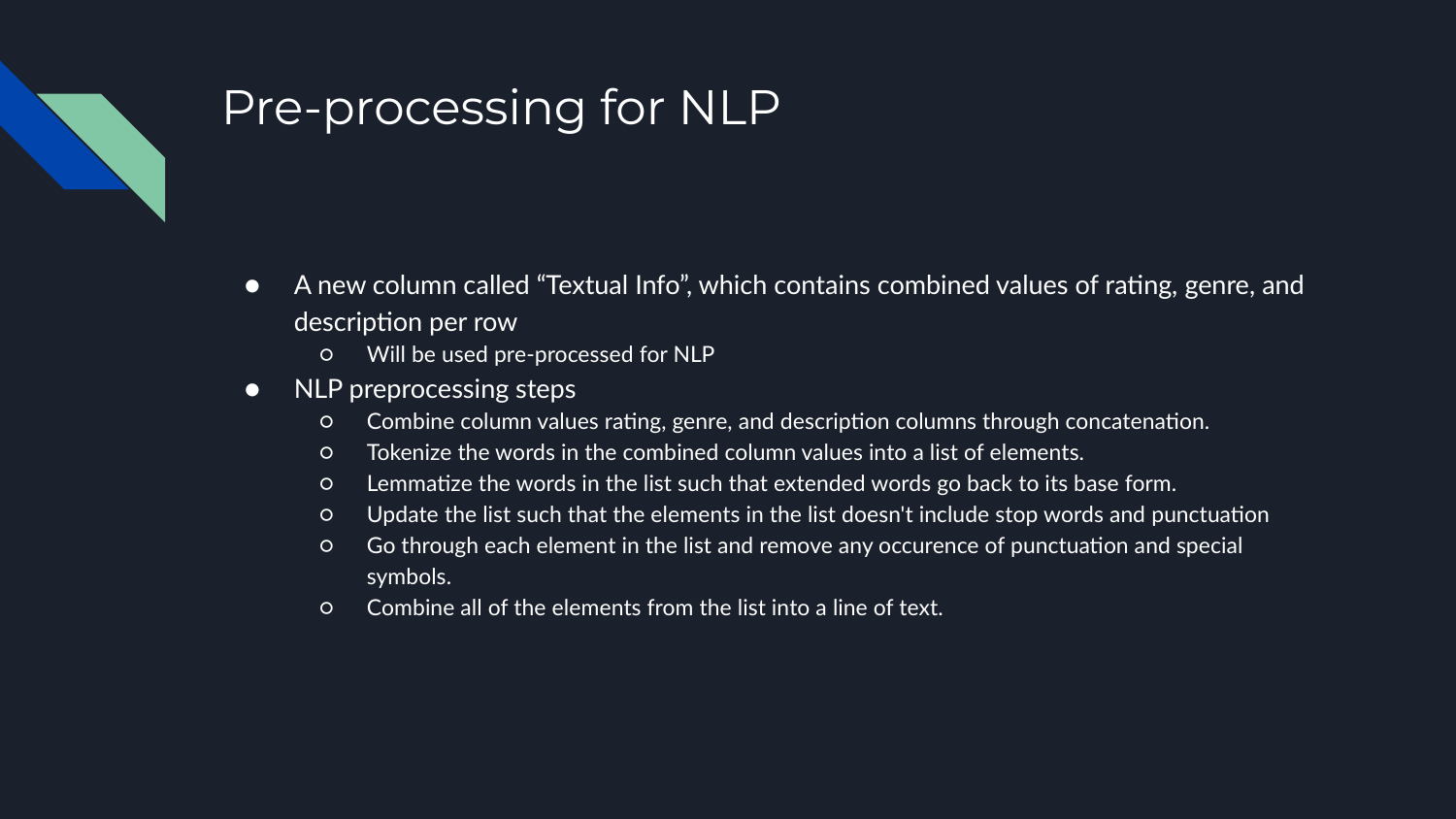

# Pre-processing for NLP
A new column called “Textual Info”, which contains combined values of rating, genre, and description per row
Will be used pre-processed for NLP
NLP preprocessing steps
Combine column values rating, genre, and description columns through concatenation.
Tokenize the words in the combined column values into a list of elements.
Lemmatize the words in the list such that extended words go back to its base form.
Update the list such that the elements in the list doesn't include stop words and punctuation
Go through each element in the list and remove any occurence of punctuation and special symbols.
Combine all of the elements from the list into a line of text.